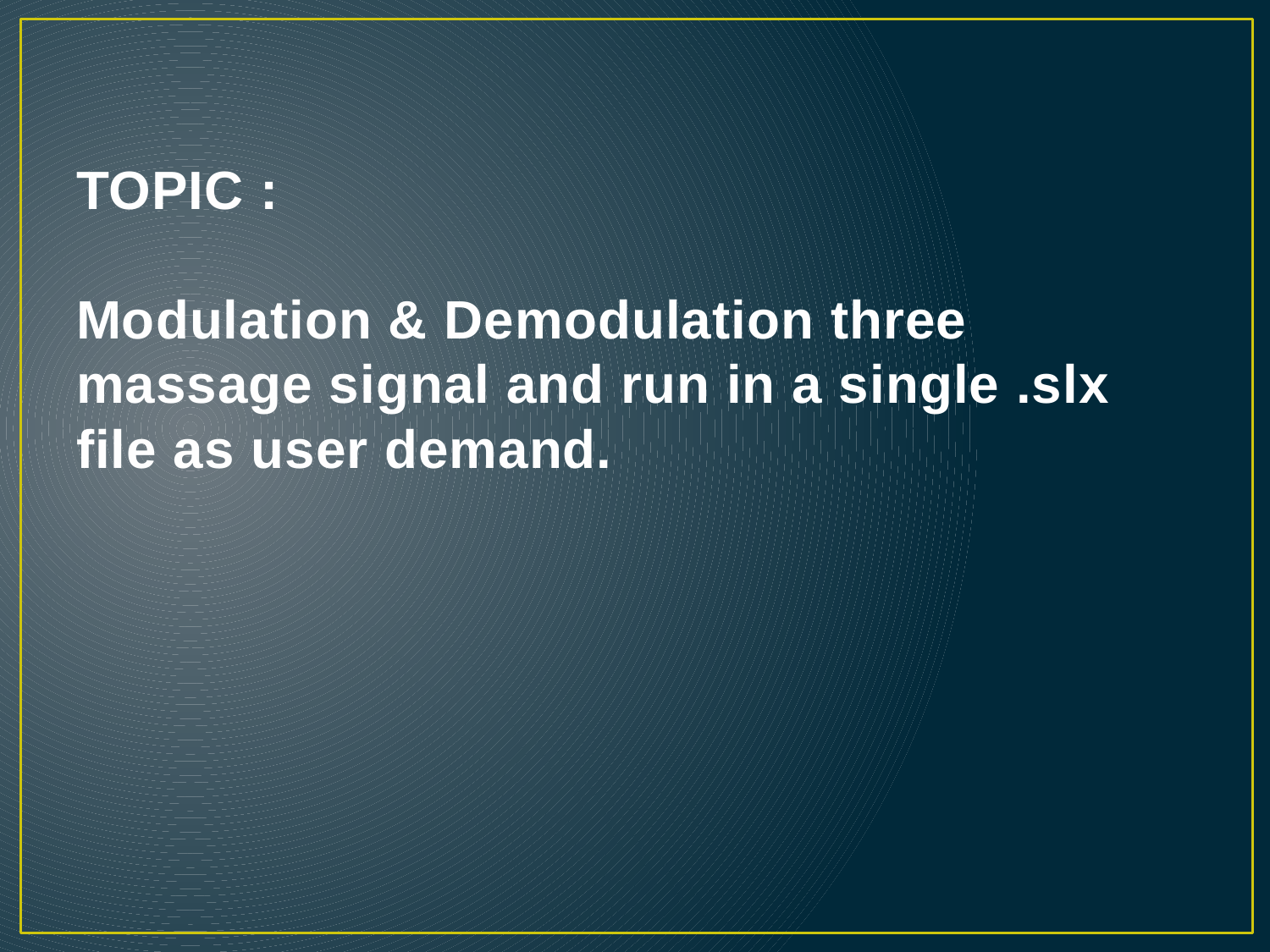

# TOPIC : Modulation & Demodulation three massage signal and run in a single .slx file as user demand.